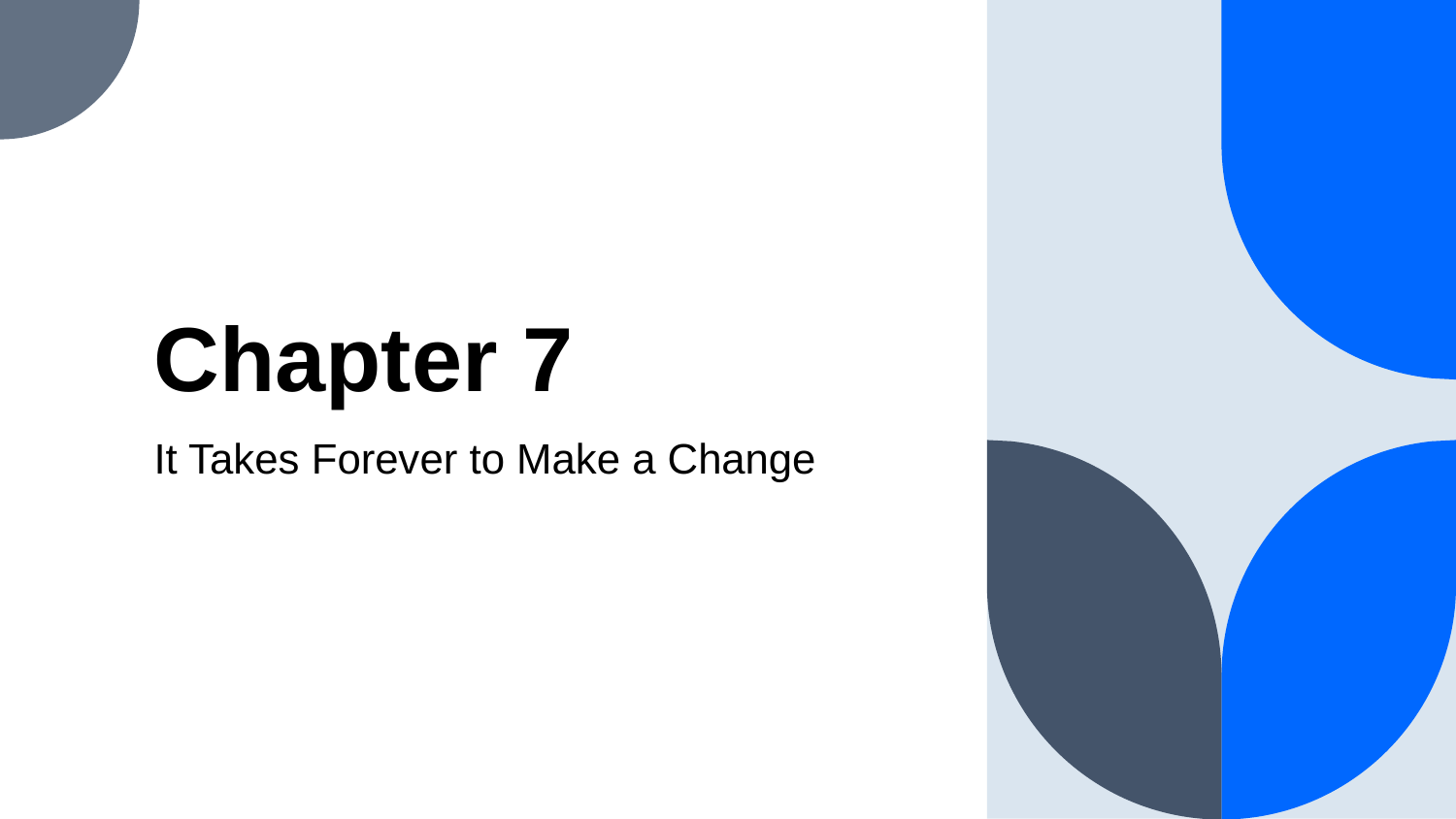

# Chapter 7
It Takes Forever to Make a Change